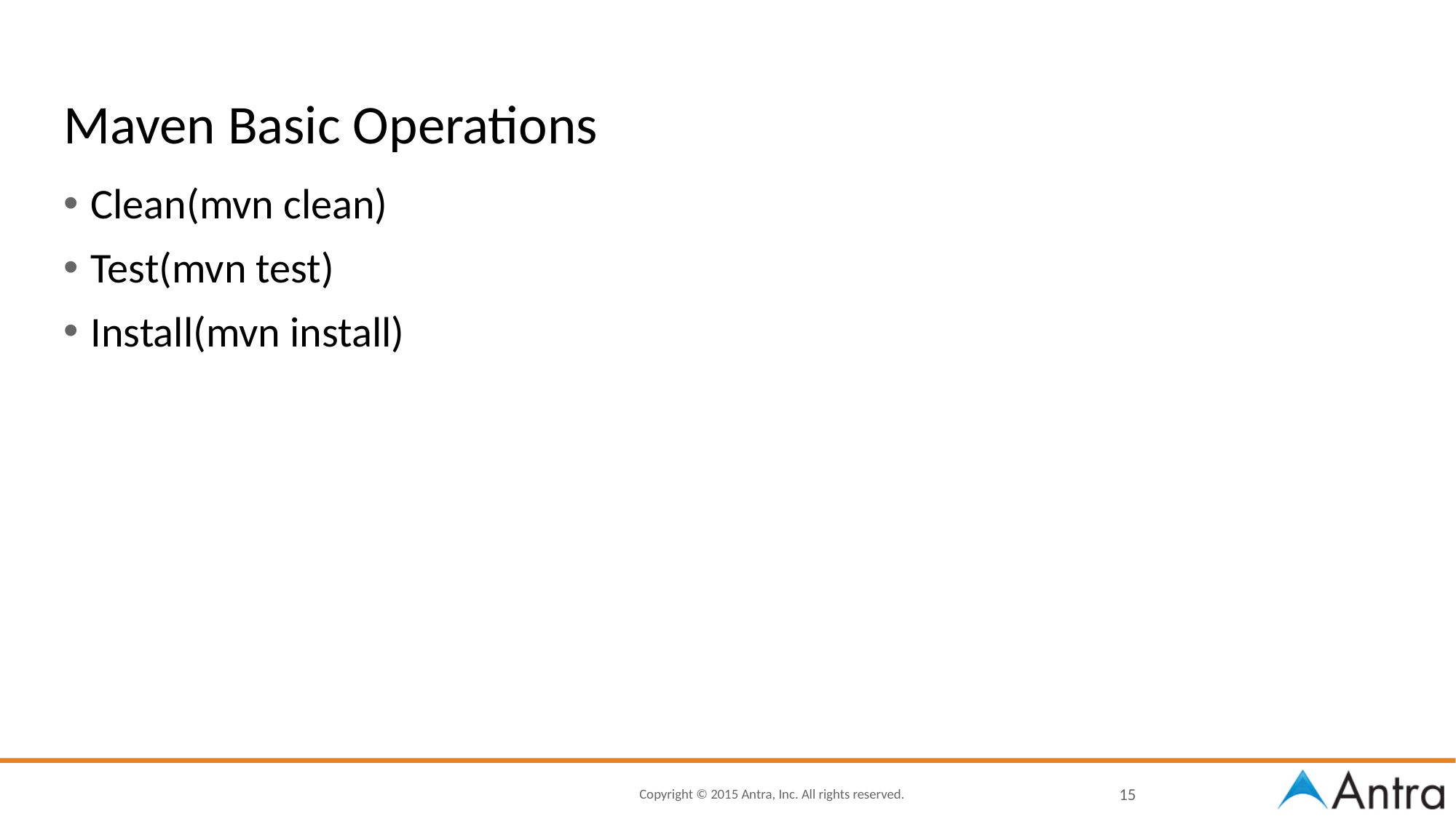

# Maven Basic Operations
Clean(mvn clean)
Test(mvn test)
Install(mvn install)

15